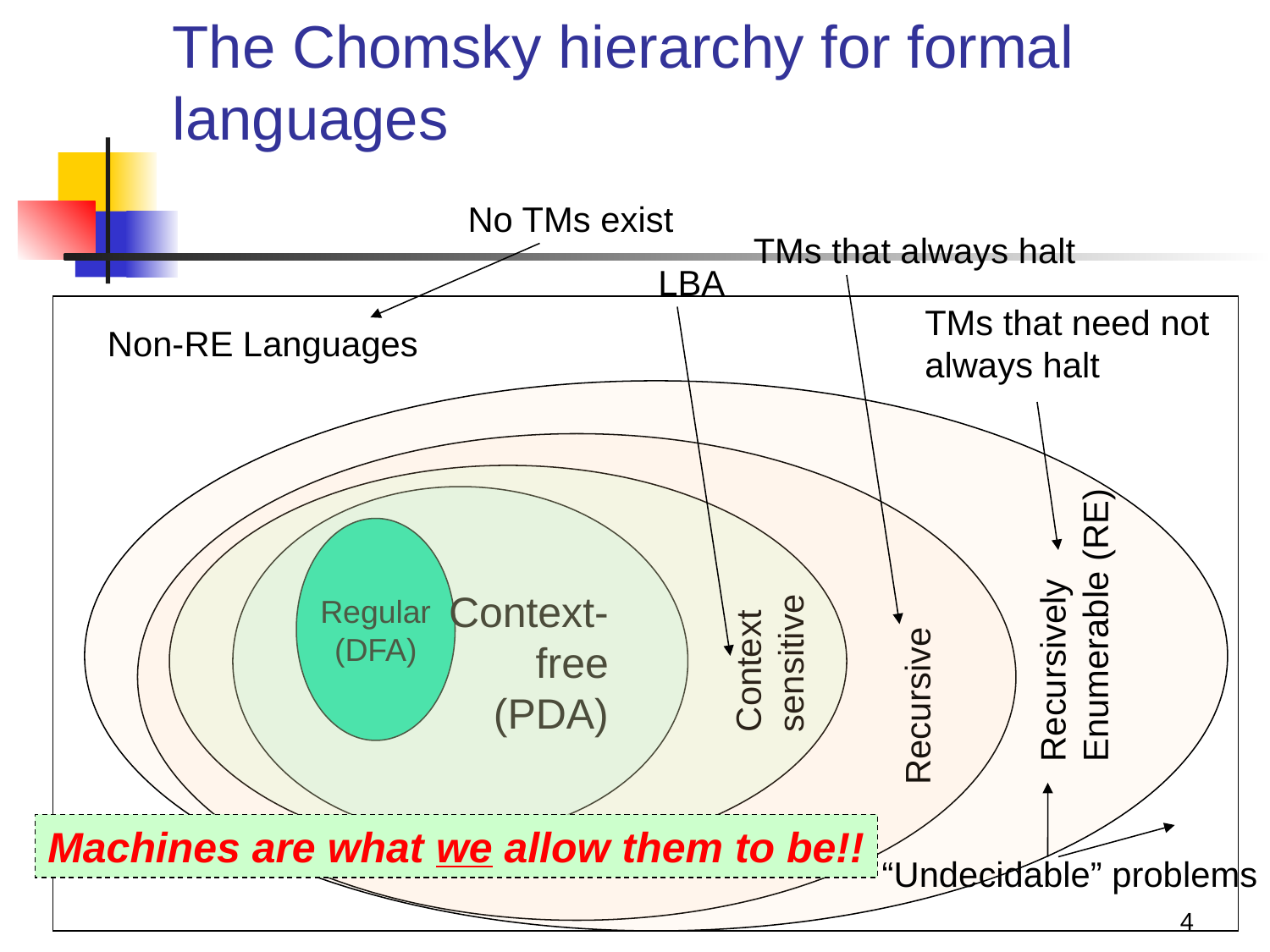

# The Chomsky hierarchy for formal languages
No TMs exist
TMs that always halt

LBA

TMs that need not
always halt

Non-RE Languages

Context-
free
(PDA)
Regular
(DFA)
Recursively
Enumerable (RE)
Context
sensitive
Recursive

Machines are what we allow them to be!!

“Undecidable” problems
4